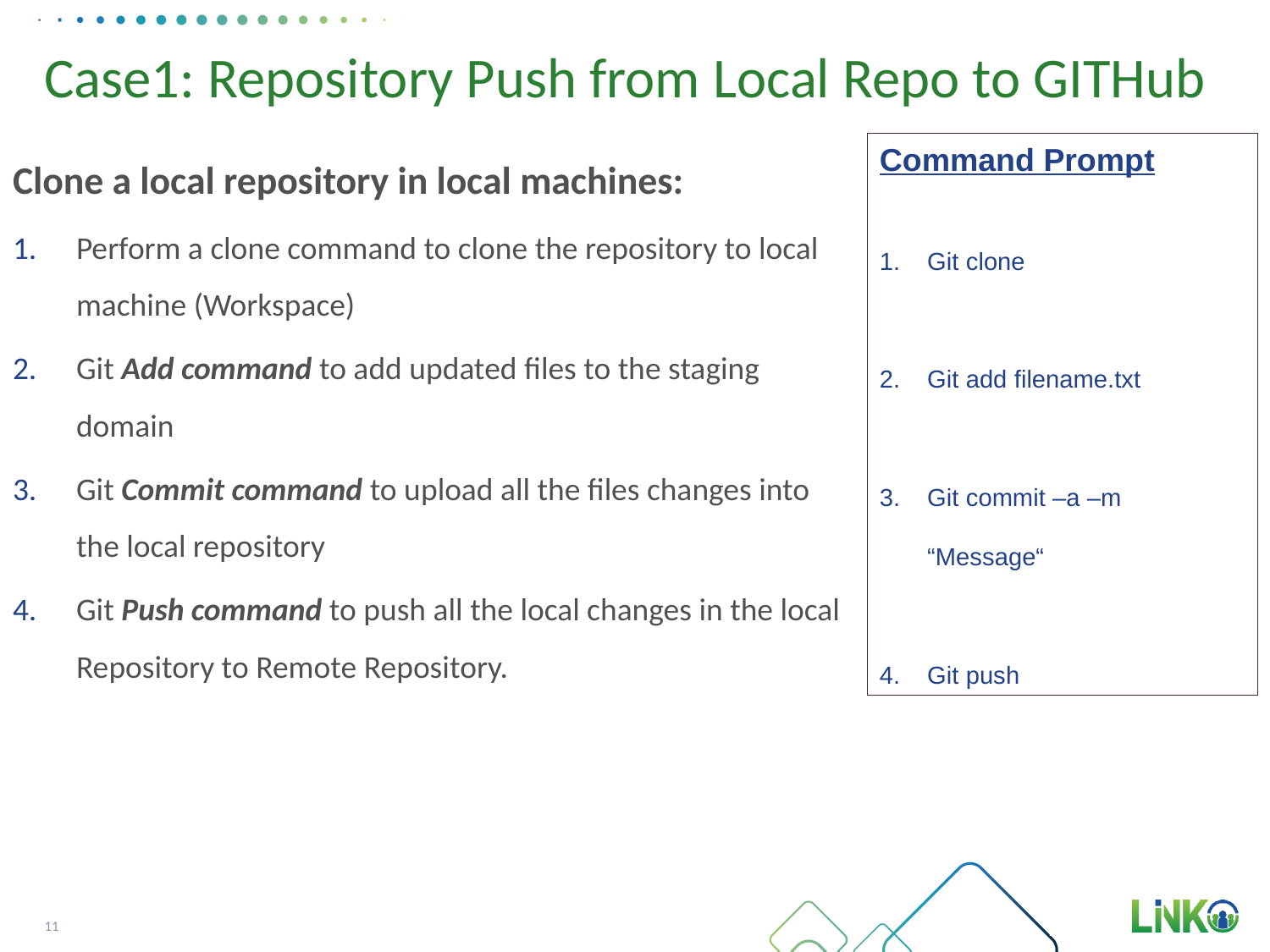

# Case1: Repository Push from Local Repo to GITHub
Command Prompt

Git clone

Git add filename.txt

Git commit –a –m “Message“

Git push
Clone a local repository in local machines:
Perform a clone command to clone the repository to local machine (Workspace)
Git Add command to add updated files to the staging domain
Git Commit command to upload all the files changes into the local repository
Git Push command to push all the local changes in the local Repository to Remote Repository.

11